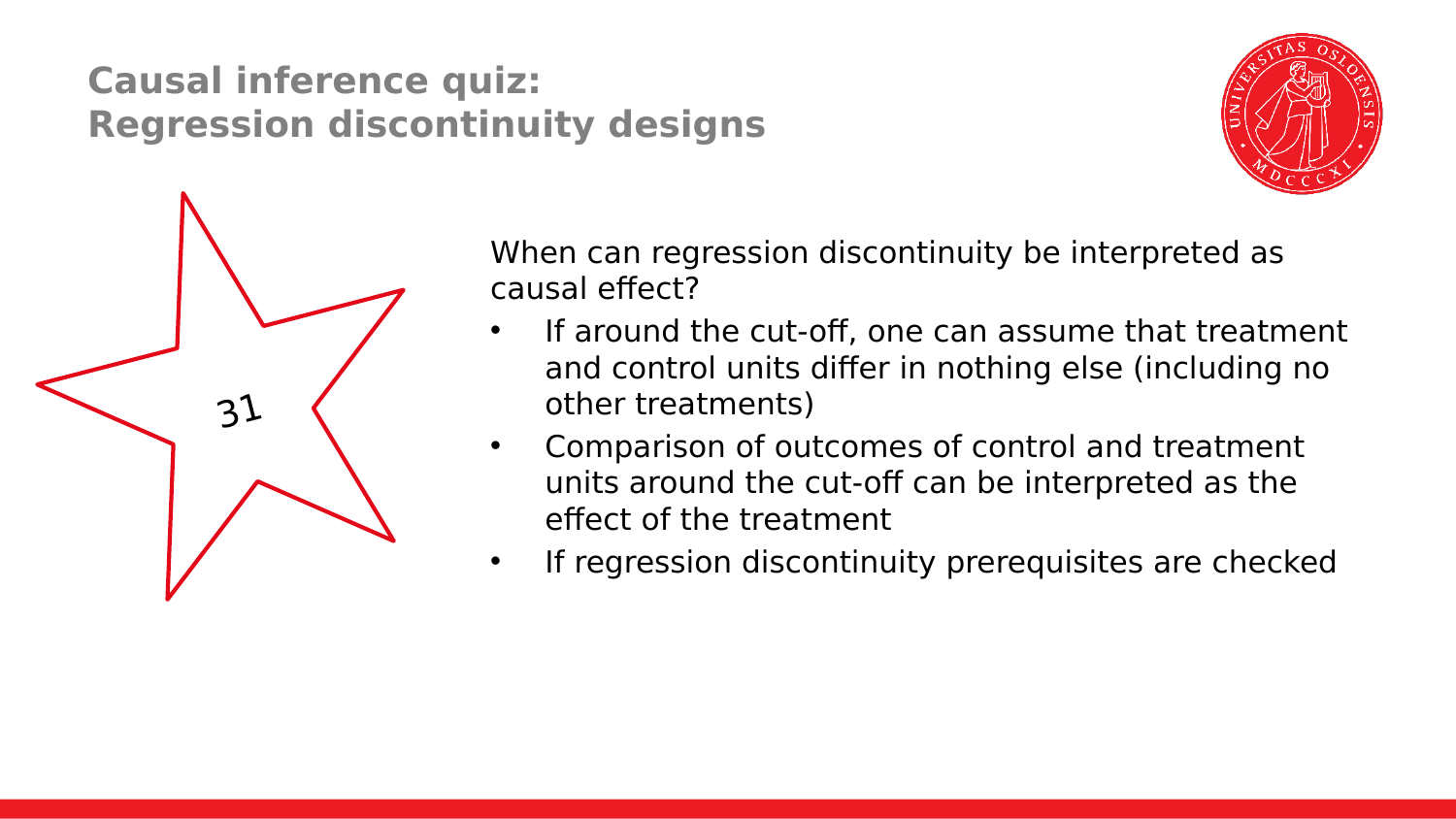

# Causal inference quiz: Regression discontinuity designs
31
When can regression discontinuity be interpreted as causal effect?
If around the cut-off, one can assume that treatment and control units differ in nothing else (including no other treatments)
Comparison of outcomes of control and treatment units around the cut-off can be interpreted as the effect of the treatment
If regression discontinuity prerequisites are checked